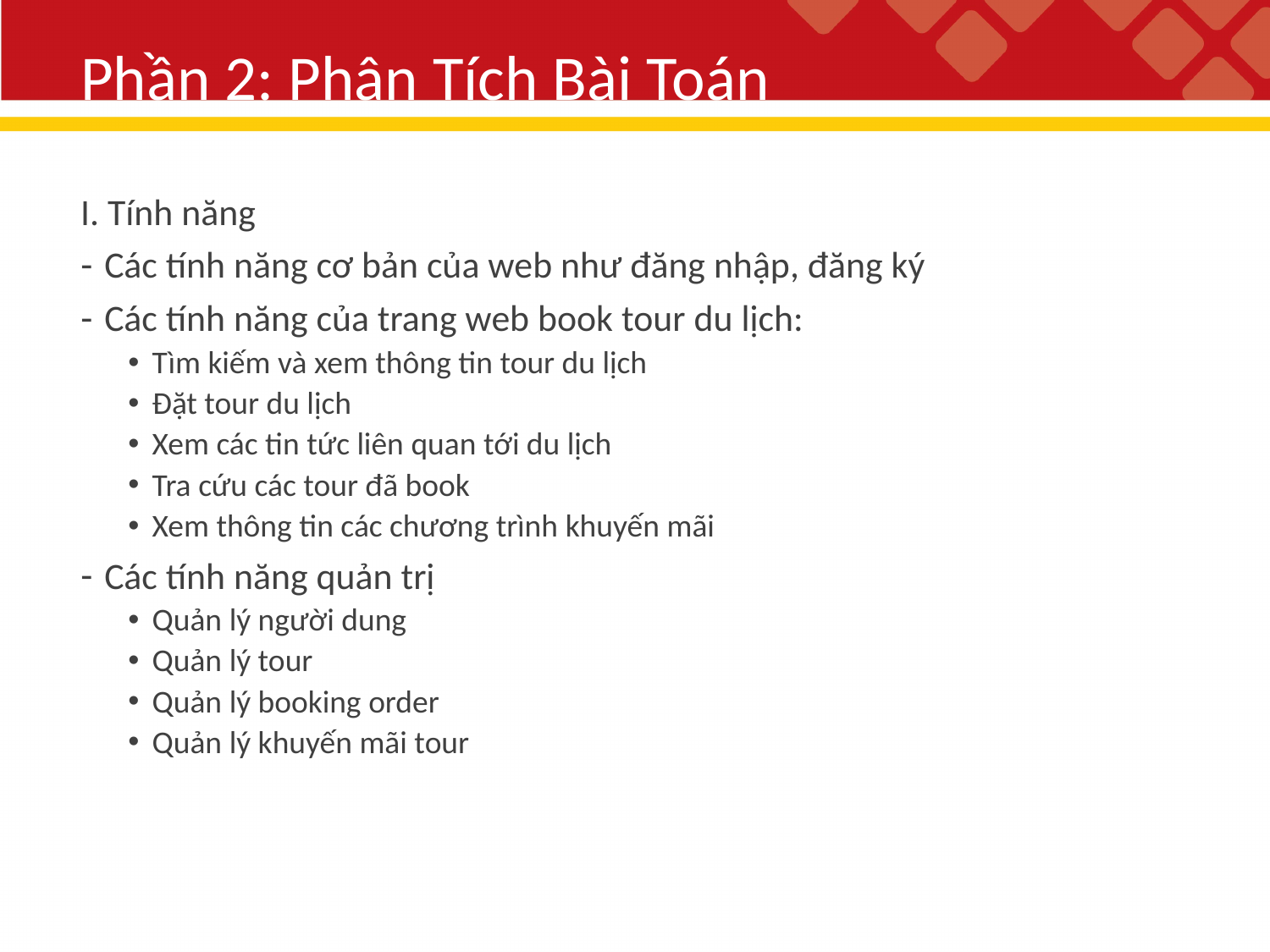

# Phần 2: Phân Tích Bài Toán
I. Tính năng
Các tính năng cơ bản của web như đăng nhập, đăng ký
Các tính năng của trang web book tour du lịch:
Tìm kiếm và xem thông tin tour du lịch
Đặt tour du lịch
Xem các tin tức liên quan tới du lịch
Tra cứu các tour đã book
Xem thông tin các chương trình khuyến mãi
Các tính năng quản trị
Quản lý người dung
Quản lý tour
Quản lý booking order
Quản lý khuyến mãi tour